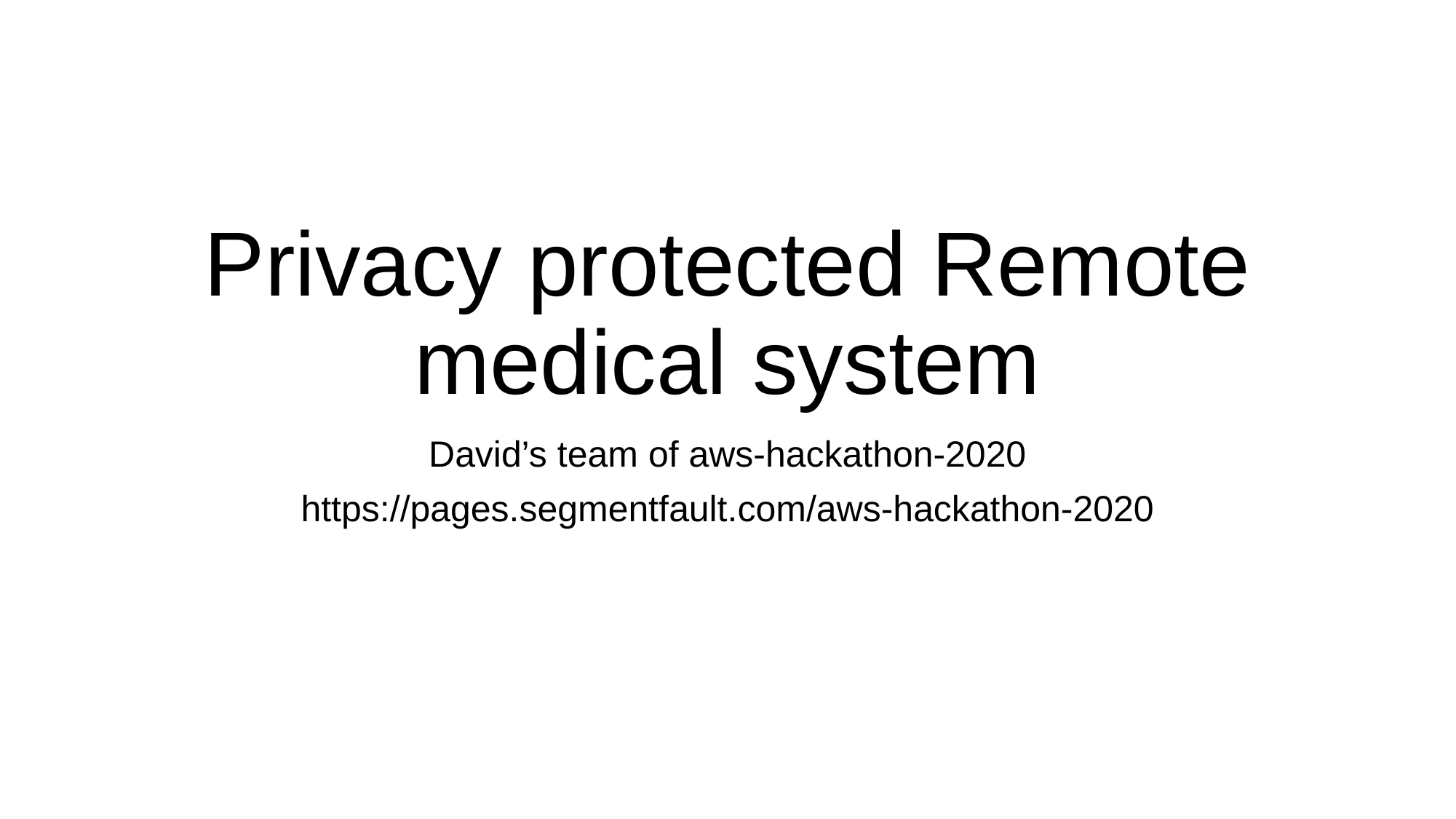

# Privacy protected Remote medical system
David’s team of aws-hackathon-2020
https://pages.segmentfault.com/aws-hackathon-2020